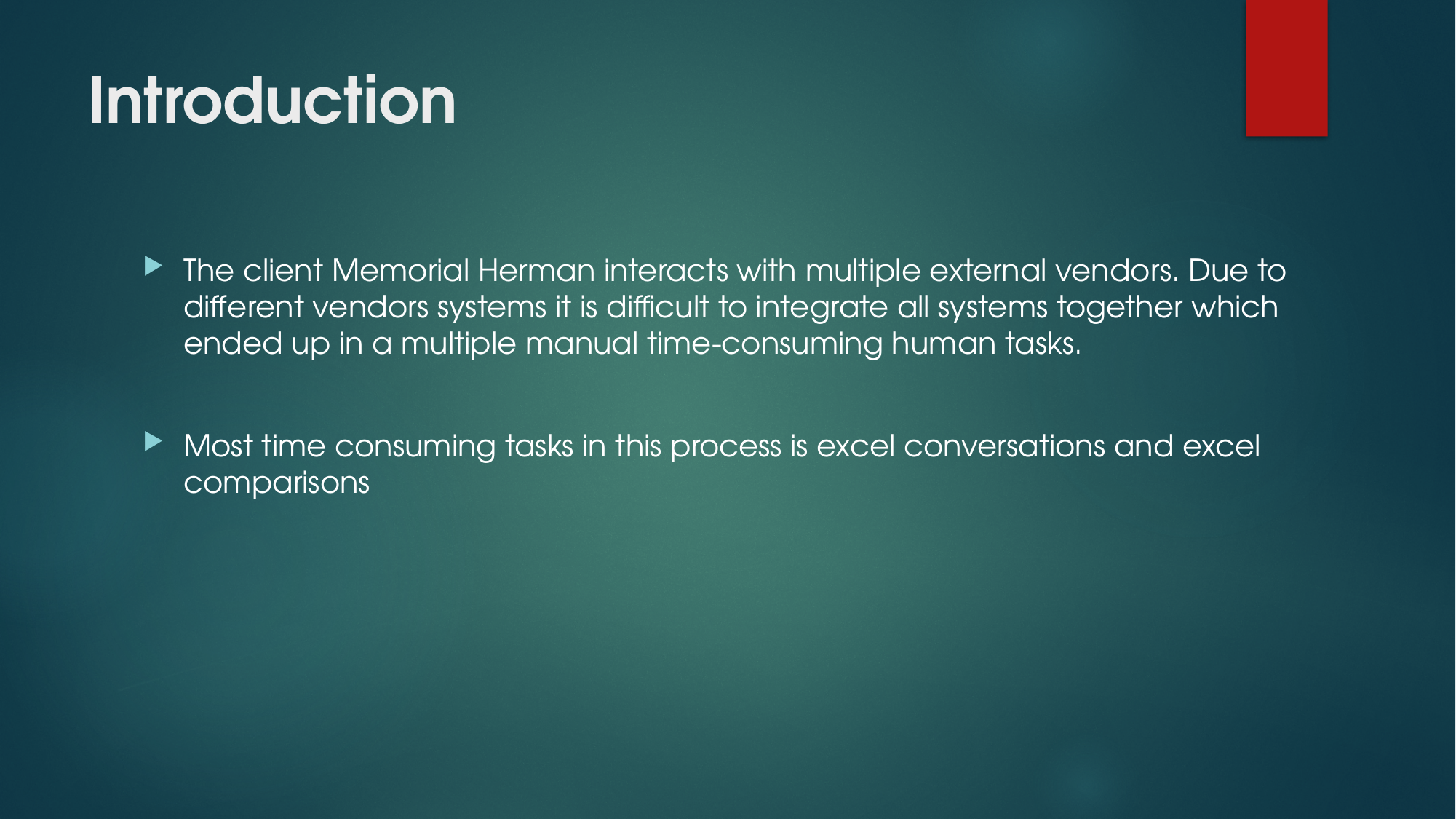

# Introduction
The client Memorial Herman interacts with multiple external vendors. Due to different vendors systems it is difficult to integrate all systems together which ended up in a multiple manual time-consuming human tasks.

Most time consuming tasks in this process is excel conversations and excel comparisons